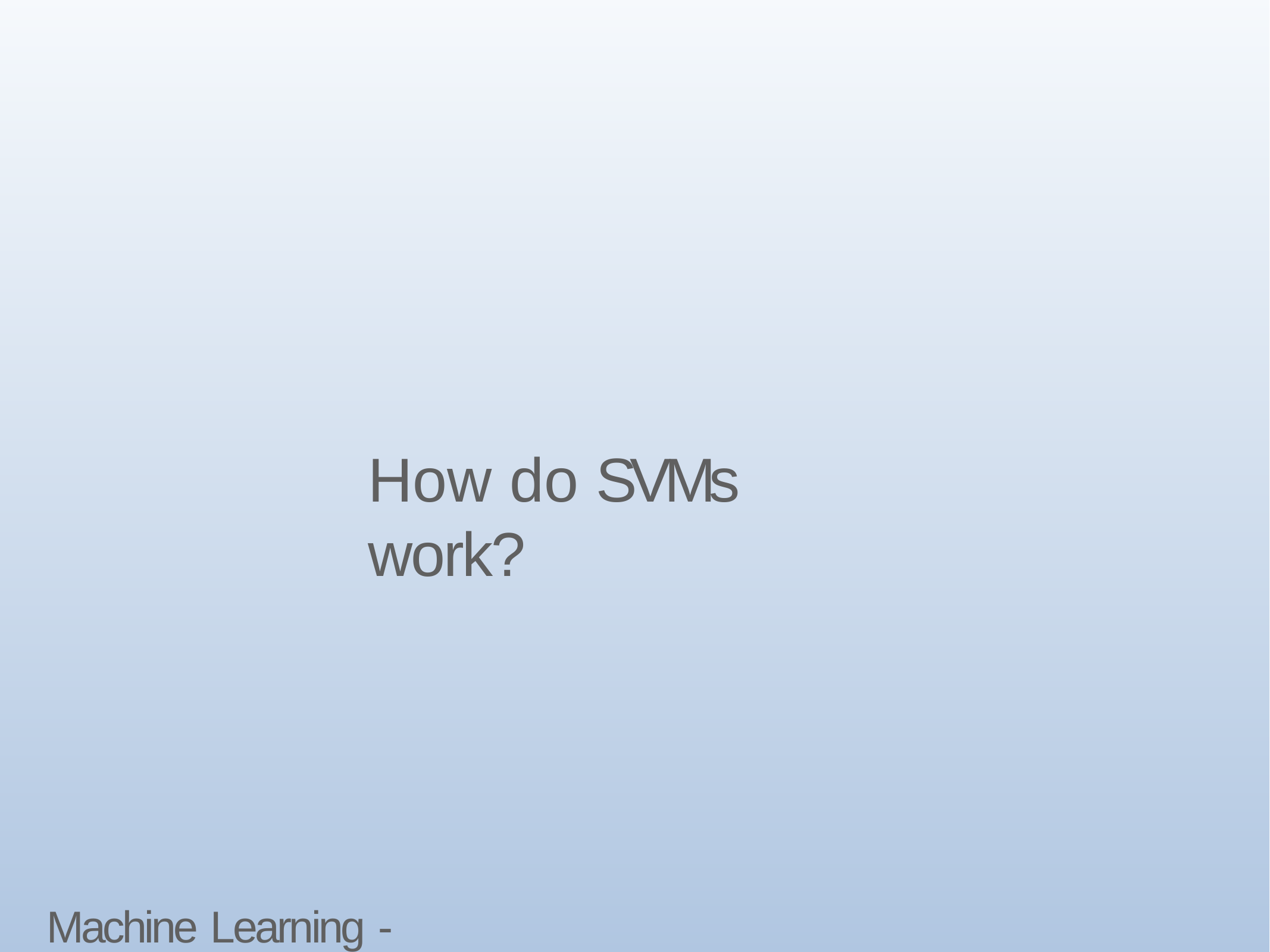

# How do SVMs work?
Machine Learning - SVM